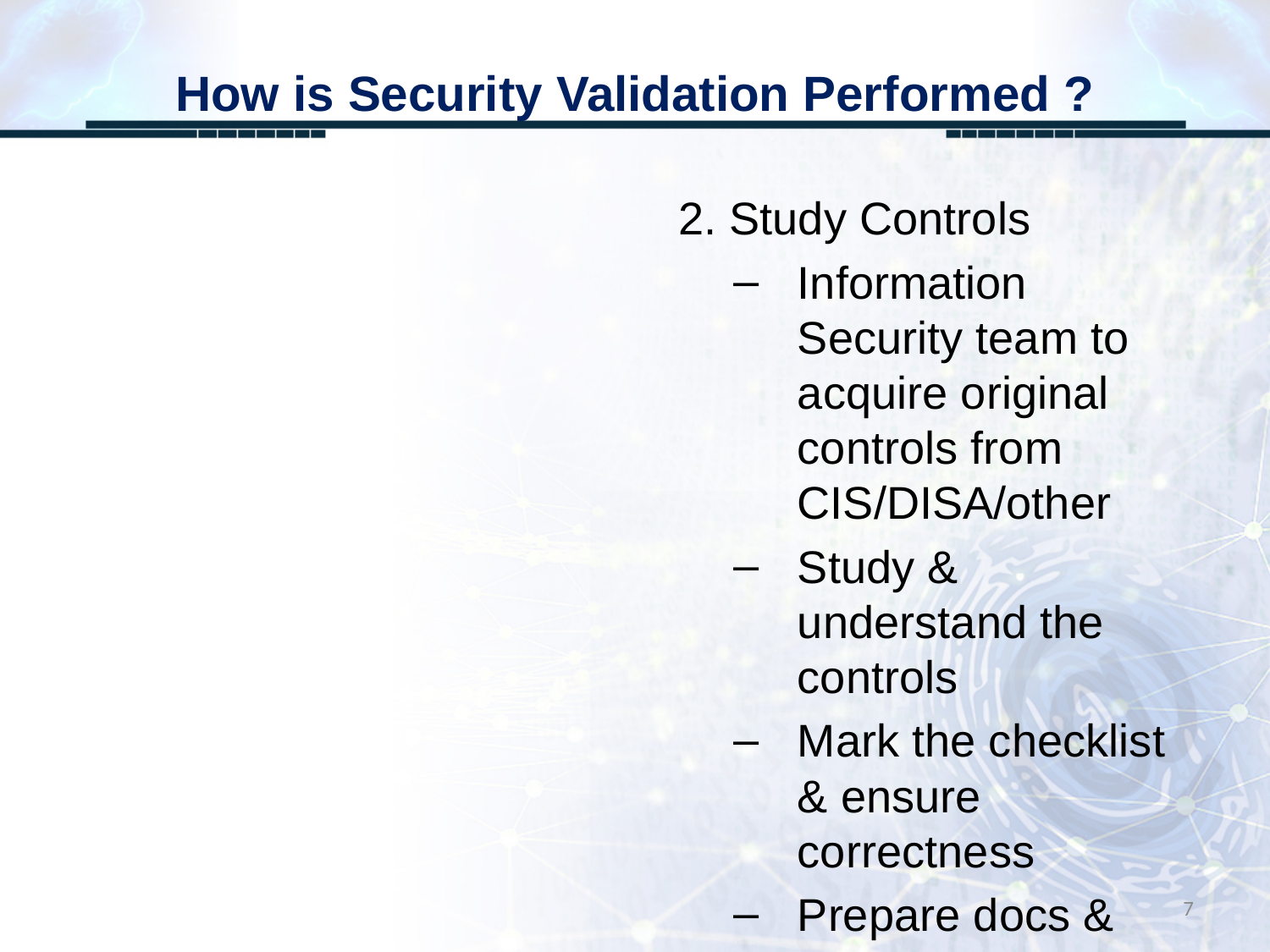

# How is Security Validation Performed ?
2. Study Controls
Information Security team to acquire original controls from CIS/DISA/other
Study & understand the controls
Mark the checklist & ensure correctness
Prepare docs & notes for actual review
7